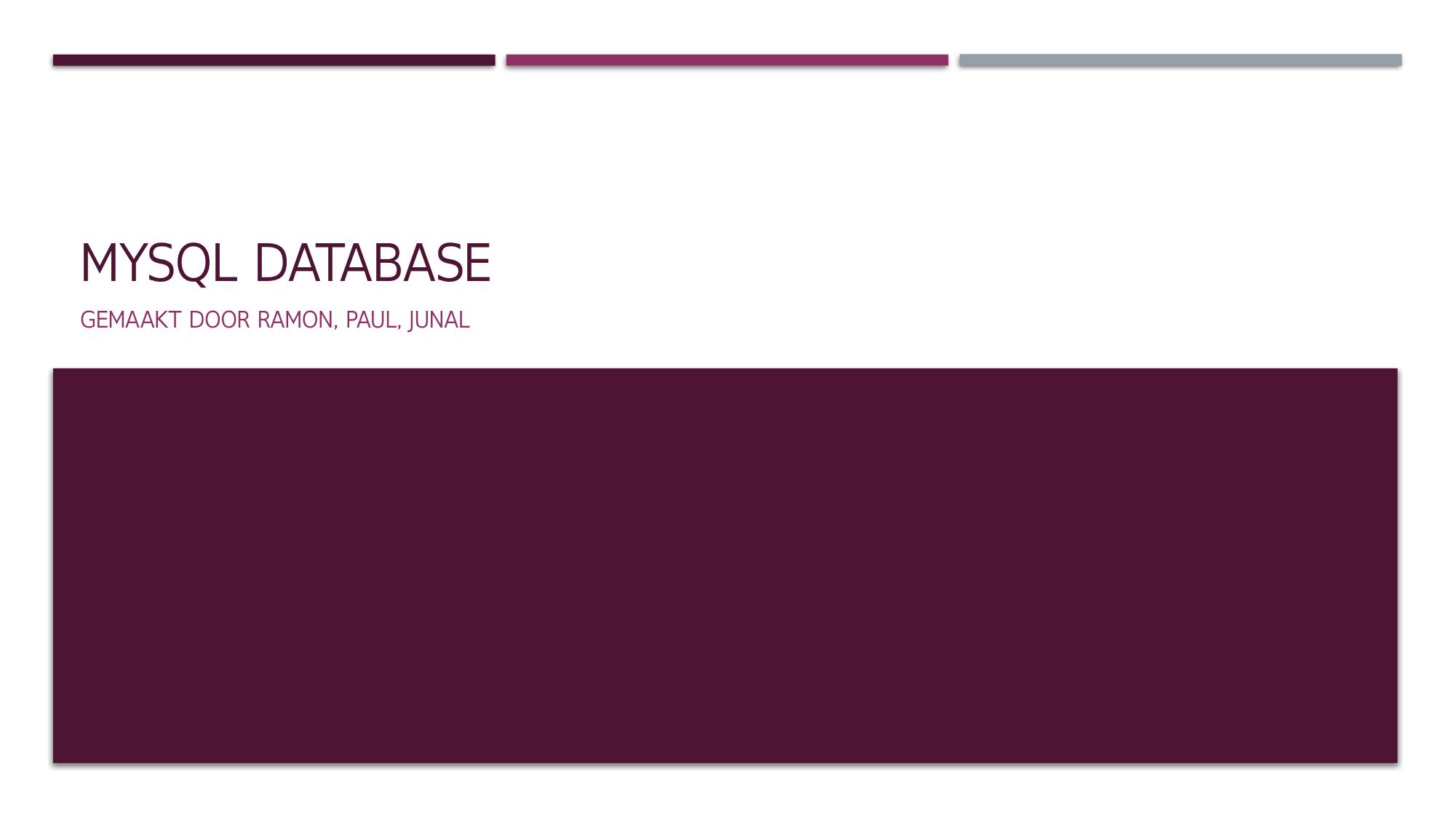

# Mysql Database
Gemaakt door RAMON, PAUL, jUNAL